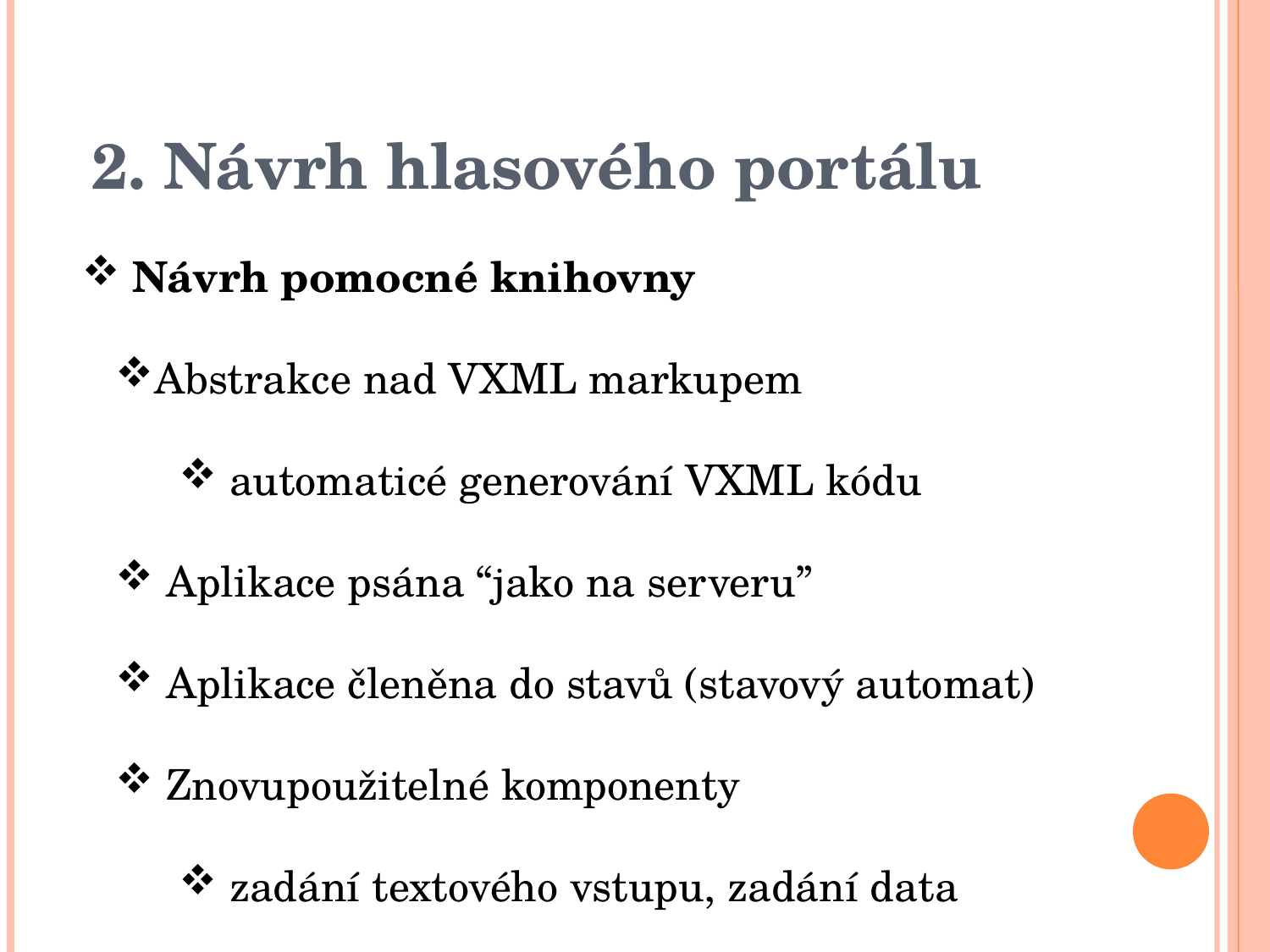

2. Návrh hlasového portálu
 Návrh pomocné knihovny
Abstrakce nad VXML markupem
 automaticé generování VXML kódu
 Aplikace psána “jako na serveru”
 Aplikace členěna do stavů (stavový automat)
 Znovupoužitelné komponenty
 zadání textového vstupu, zadání data